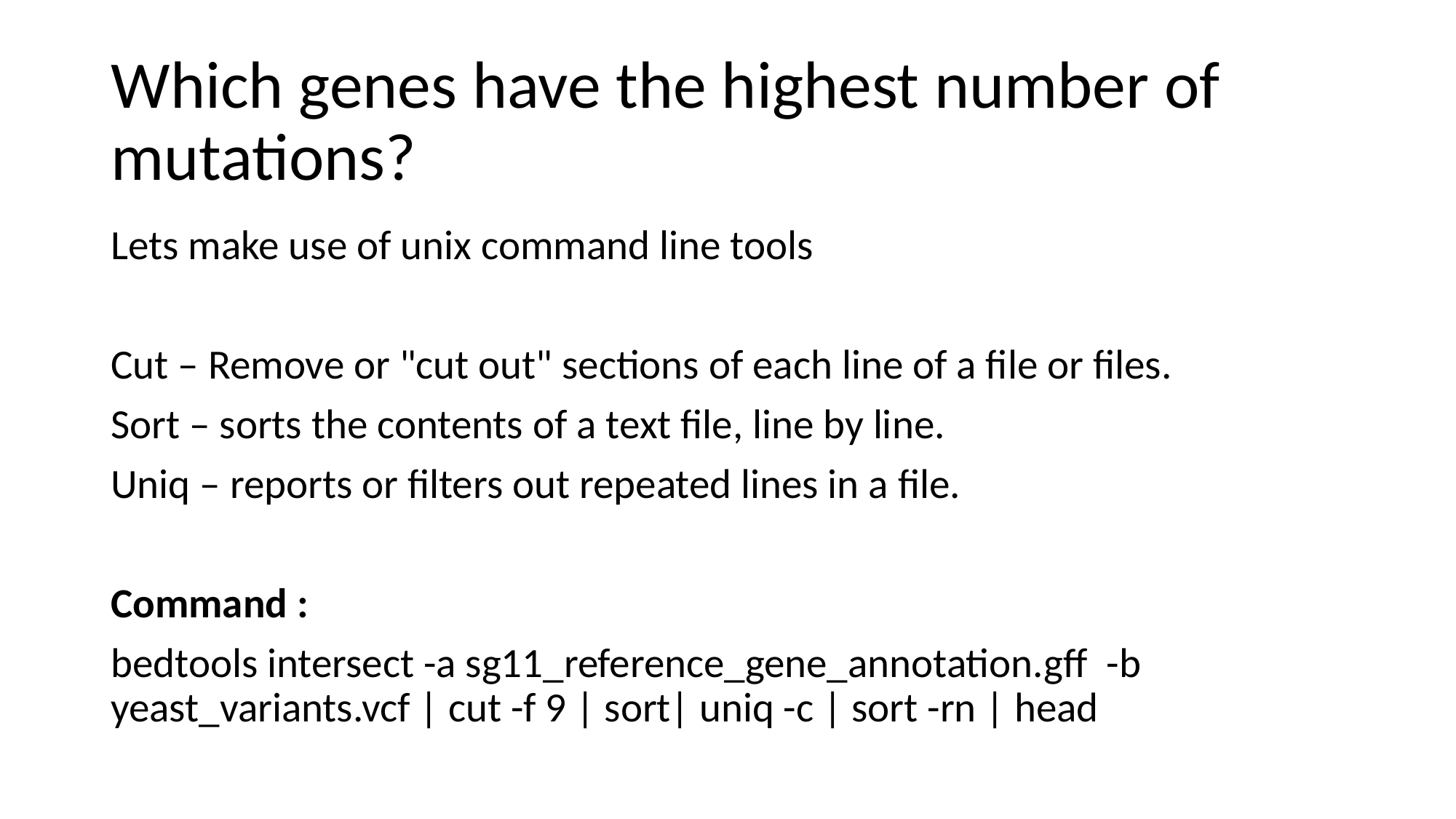

# Which genes have the highest number of mutations?
Lets make use of unix command line tools

Cut – Remove or "cut out" sections of each line of a file or files.
Sort – sorts the contents of a text file, line by line.
Uniq – reports or filters out repeated lines in a file.

Command :
bedtools intersect -a sg11_reference_gene_annotation.gff  -b yeast_variants.vcf | cut -f 9 | sort| uniq -c | sort -rn | head